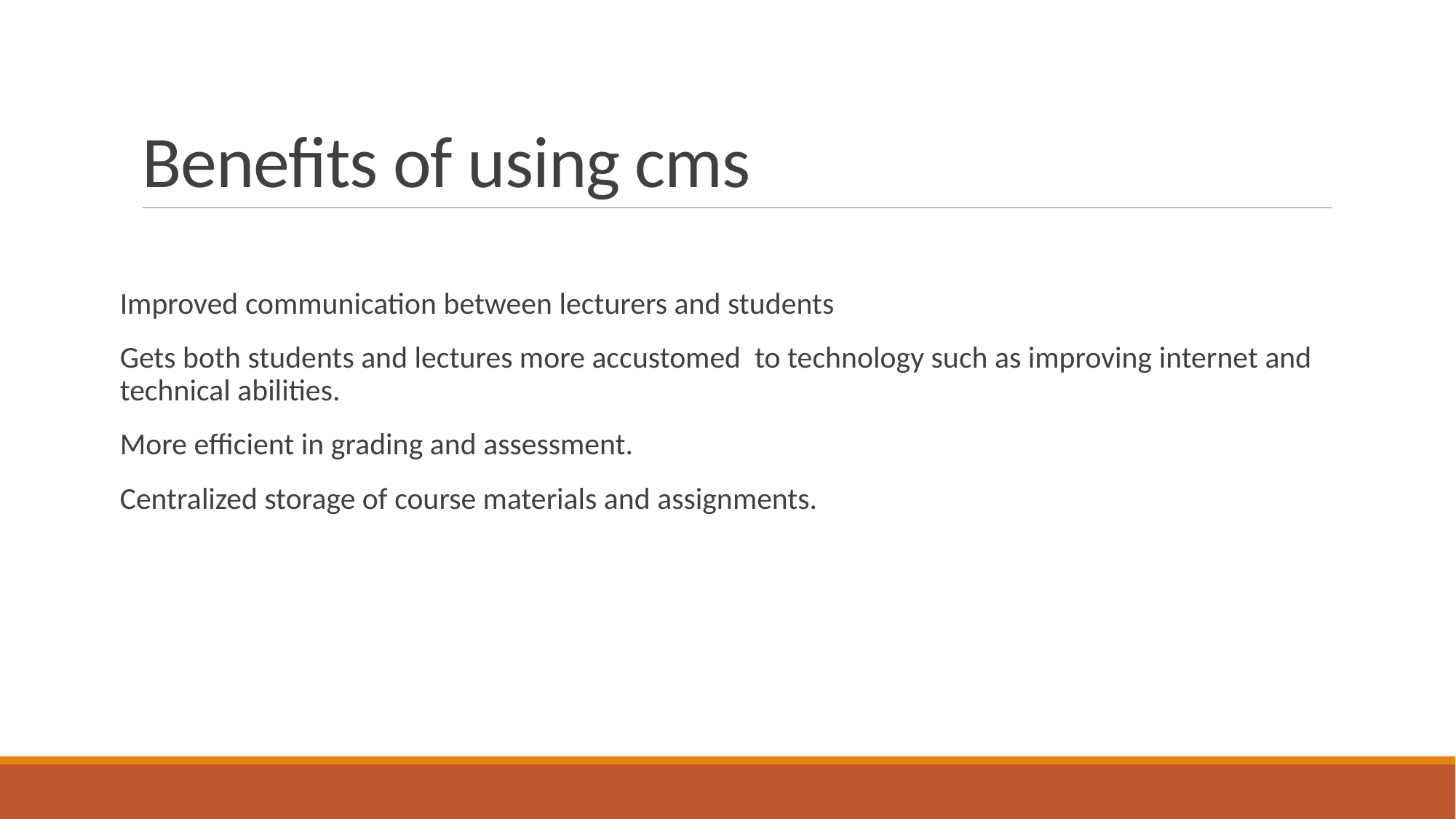

# Benefits of using cms
Improved communication between lecturers and students
Gets both students and lectures more accustomed  to technology such as improving internet and technical abilities.
More efficient in grading and assessment.
Centralized storage of course materials and assignments.